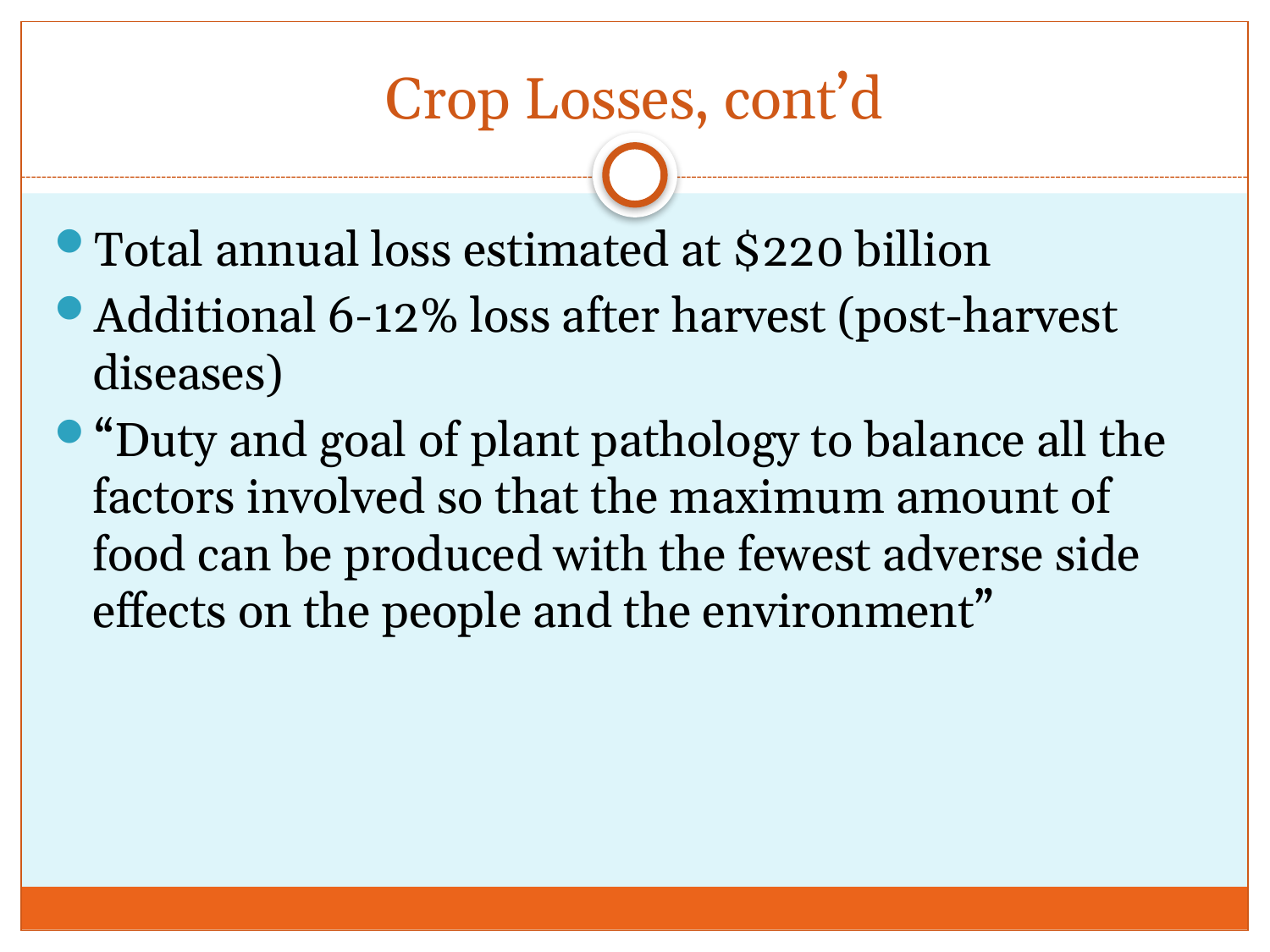

# Crop Losses, cont’d
Total annual loss estimated at $220 billion
Additional 6-12% loss after harvest (post-harvest diseases)
“Duty and goal of plant pathology to balance all the factors involved so that the maximum amount of food can be produced with the fewest adverse side effects on the people and the environment”